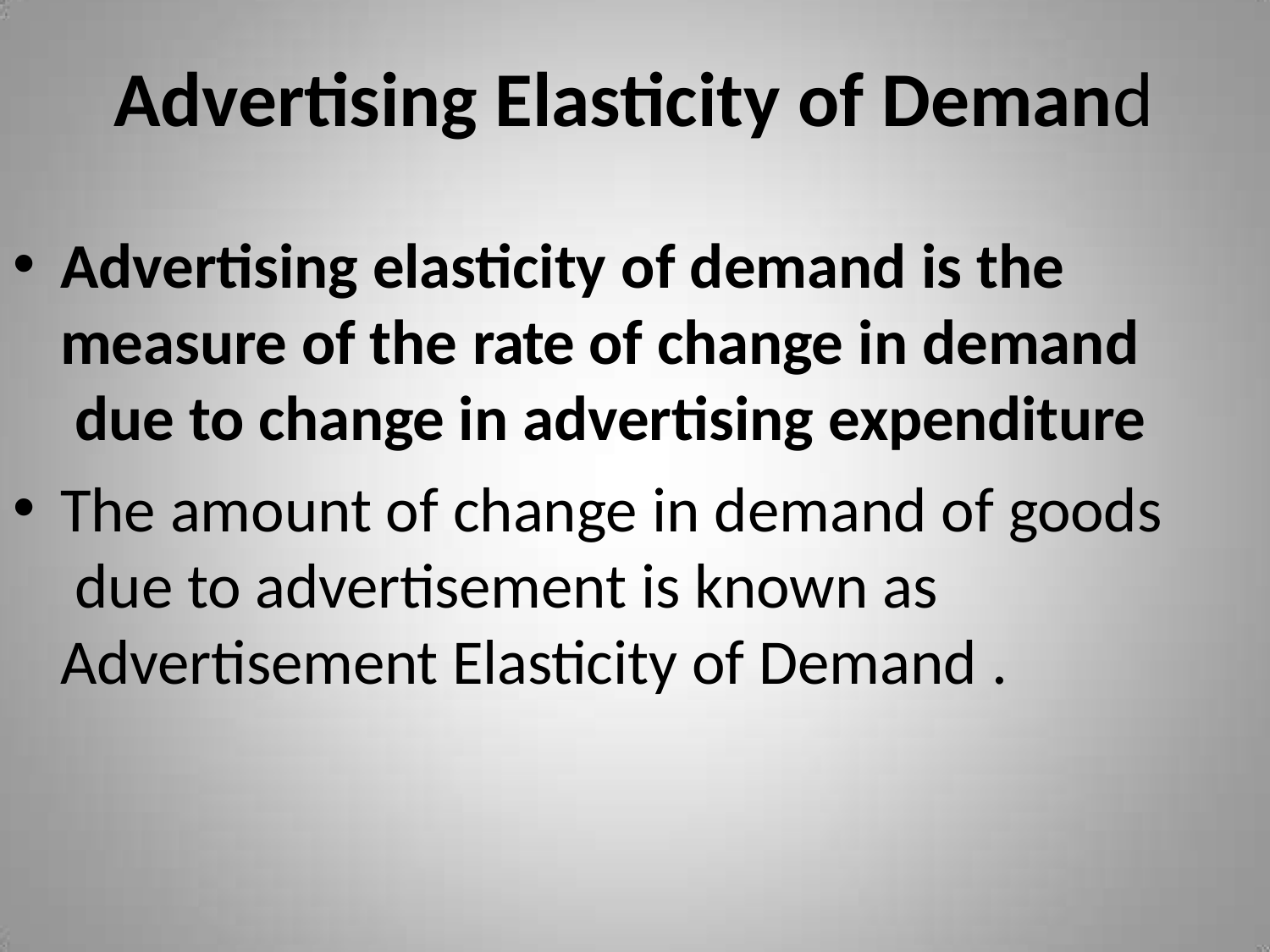

# Advertising Elasticity of Demand
Advertising elasticity of demand is the  measure of the rate of change in demand  due to change in advertising expenditure
The amount of change in demand of goods  due to advertisement is known as  Advertisement Elasticity of Demand .